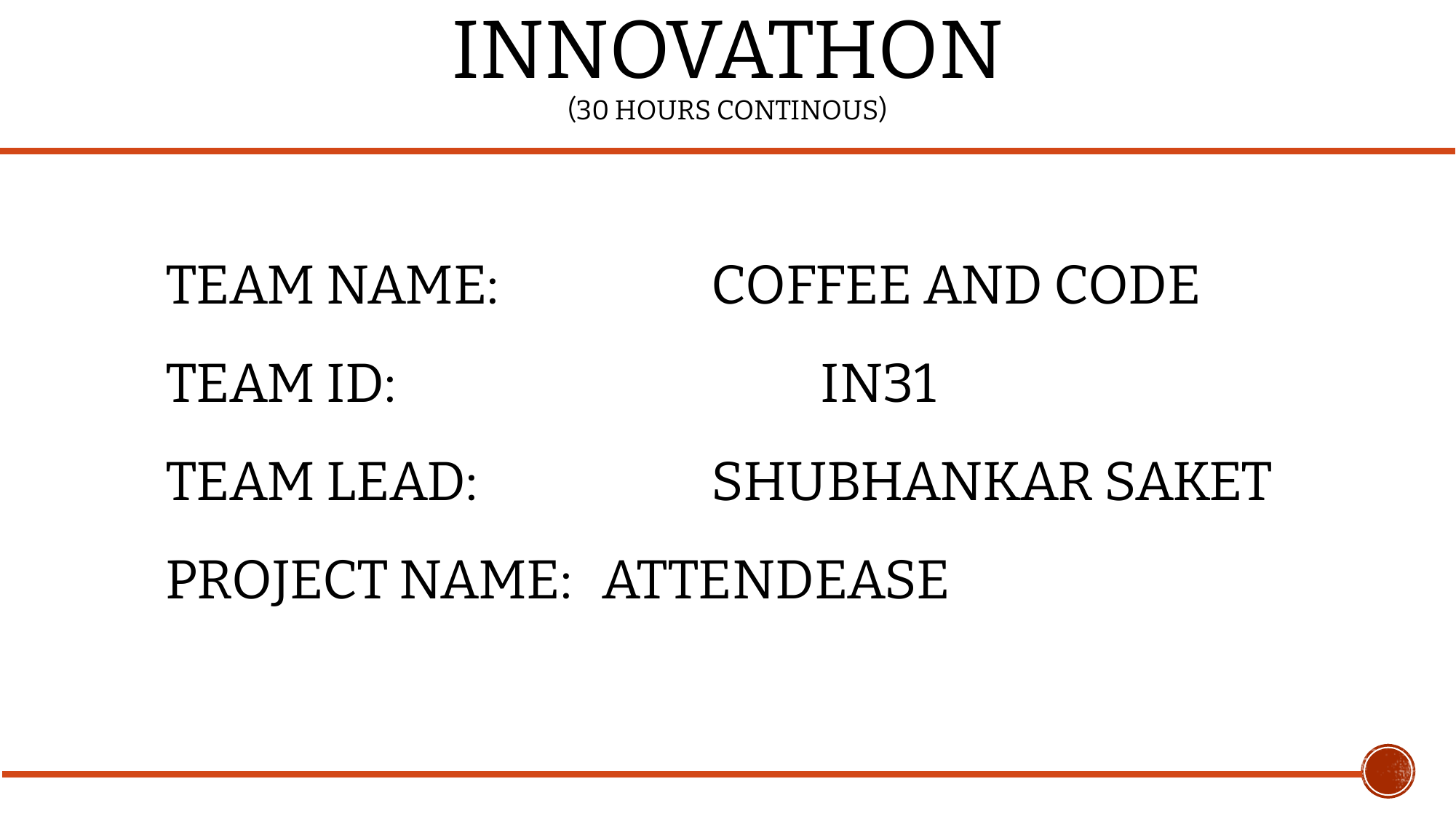

INNOVATHON
(30 HOURS CONTINOUS)
TEAM NAME:		COFFEE AND CODE
TEAM ID:				IN31
TEAM LEAD:			SHUBHANKAR SAKET
PROJECT NAME: 	ATTENDEASE